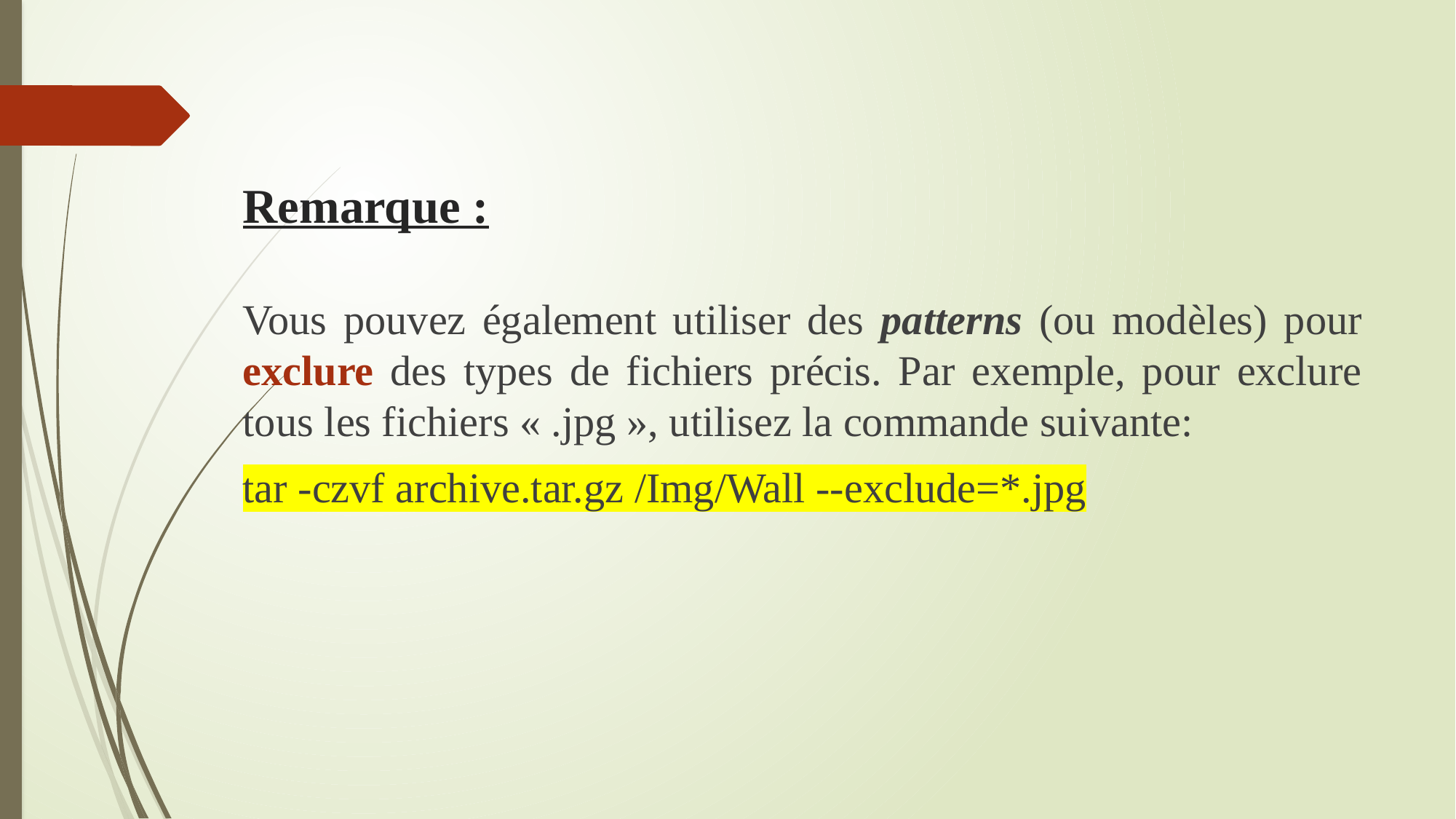

# Remarque :
Vous pouvez également utiliser des patterns (ou modèles) pour exclure des types de fichiers précis. Par exemple, pour exclure tous les fichiers « .jpg », utilisez la commande suivante:
tar -czvf archive.tar.gz /Img/Wall --exclude=*.jpg